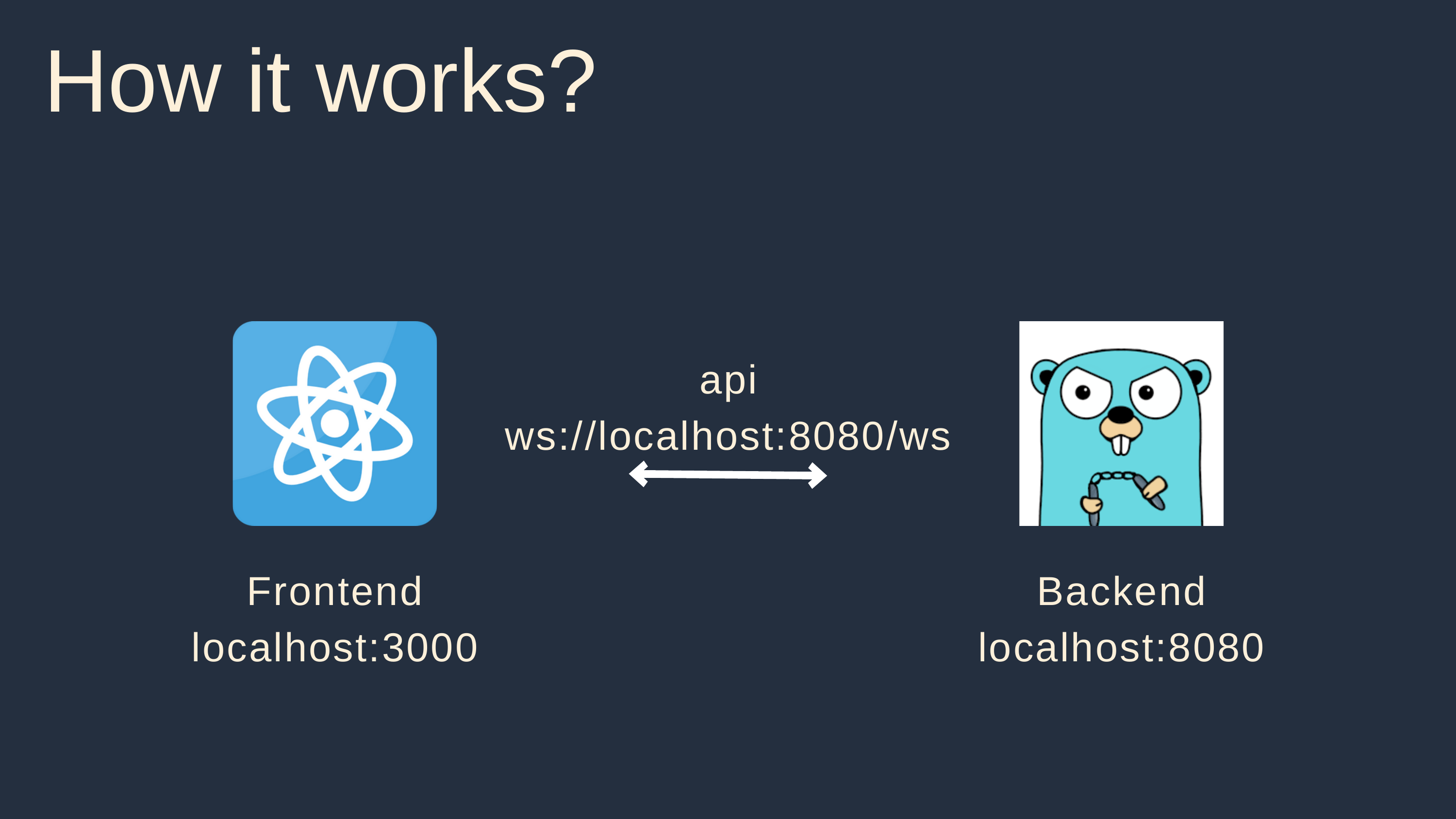

How it works?

api
ws://localhost:8080/ws

Frontend
localhost:3000
Backend
localhost:8080